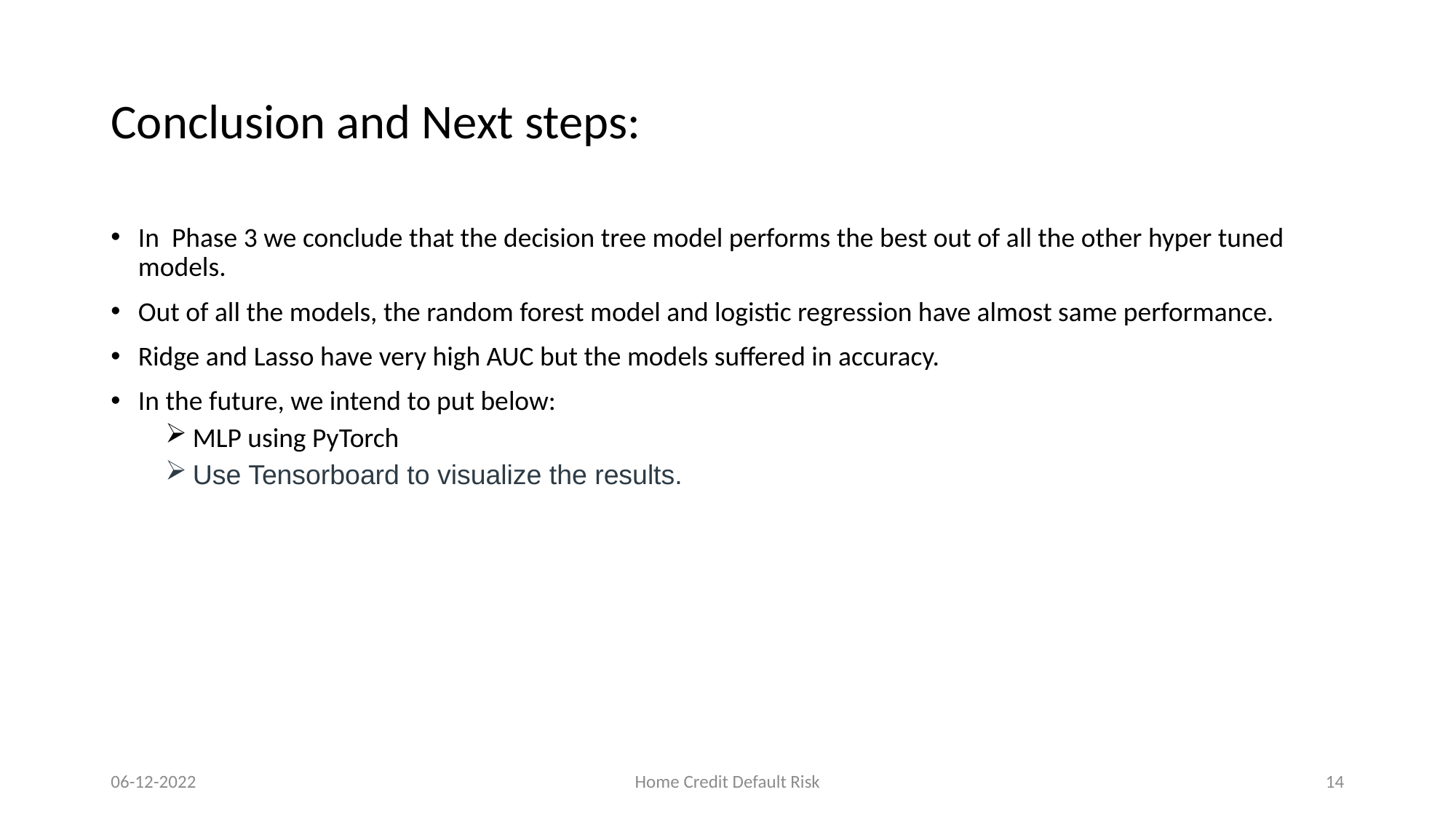

# Conclusion and Next steps:
In  Phase 3 we conclude that the decision tree model performs the best out of all the other hyper tuned models.
Out of all the models, the random forest model and logistic regression have almost same performance.
Ridge and Lasso have very high AUC but the models suffered in accuracy.
In the future, we intend to put below:
MLP using PyTorch
Use Tensorboard to visualize the results.
06-12-2022
Home Credit Default Risk
14